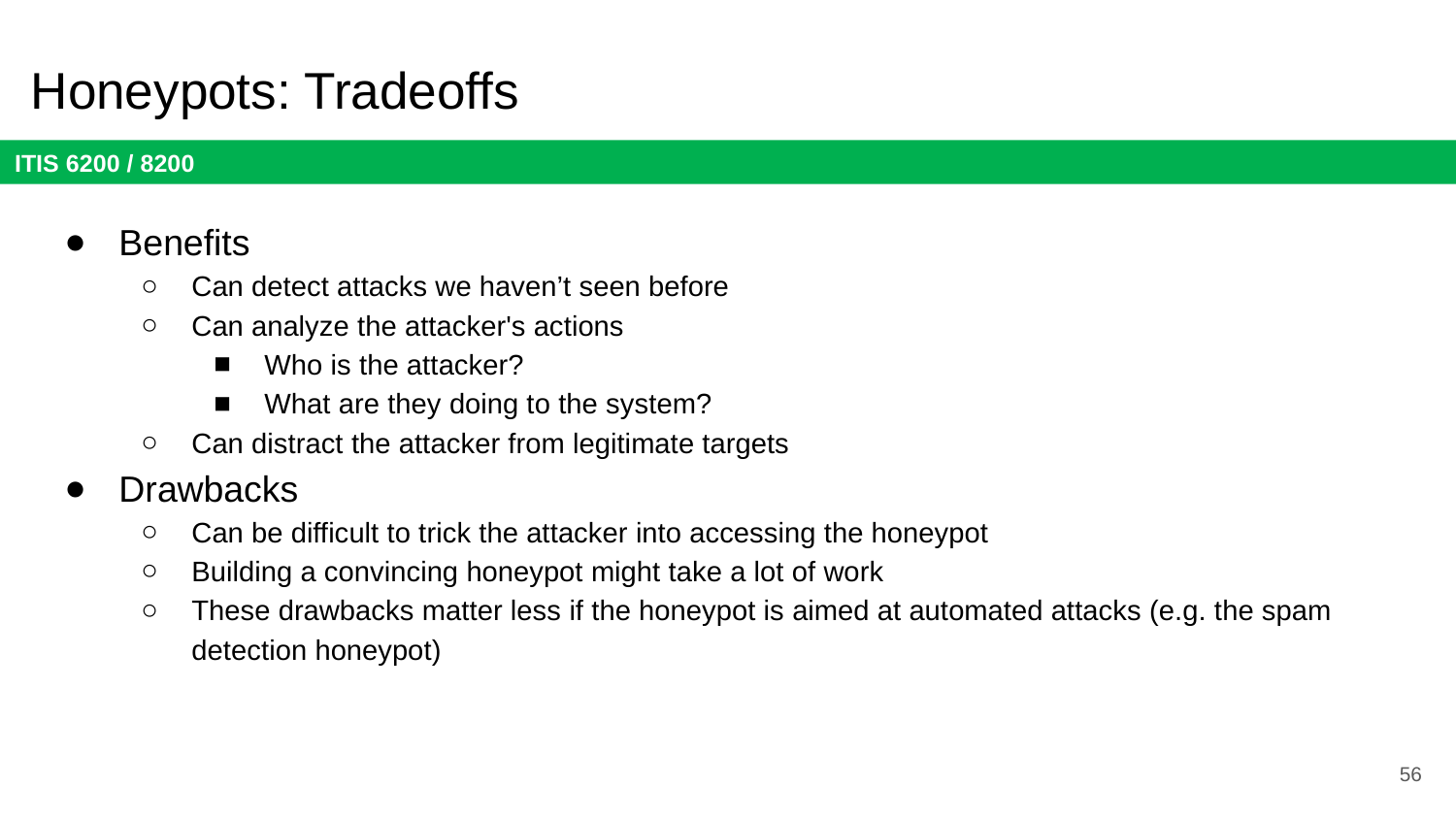

# Honeypots: Tradeoffs
Benefits
Can detect attacks we haven’t seen before
Can analyze the attacker's actions
Who is the attacker?
What are they doing to the system?
Can distract the attacker from legitimate targets
Drawbacks
Can be difficult to trick the attacker into accessing the honeypot
Building a convincing honeypot might take a lot of work
These drawbacks matter less if the honeypot is aimed at automated attacks (e.g. the spam detection honeypot)
56